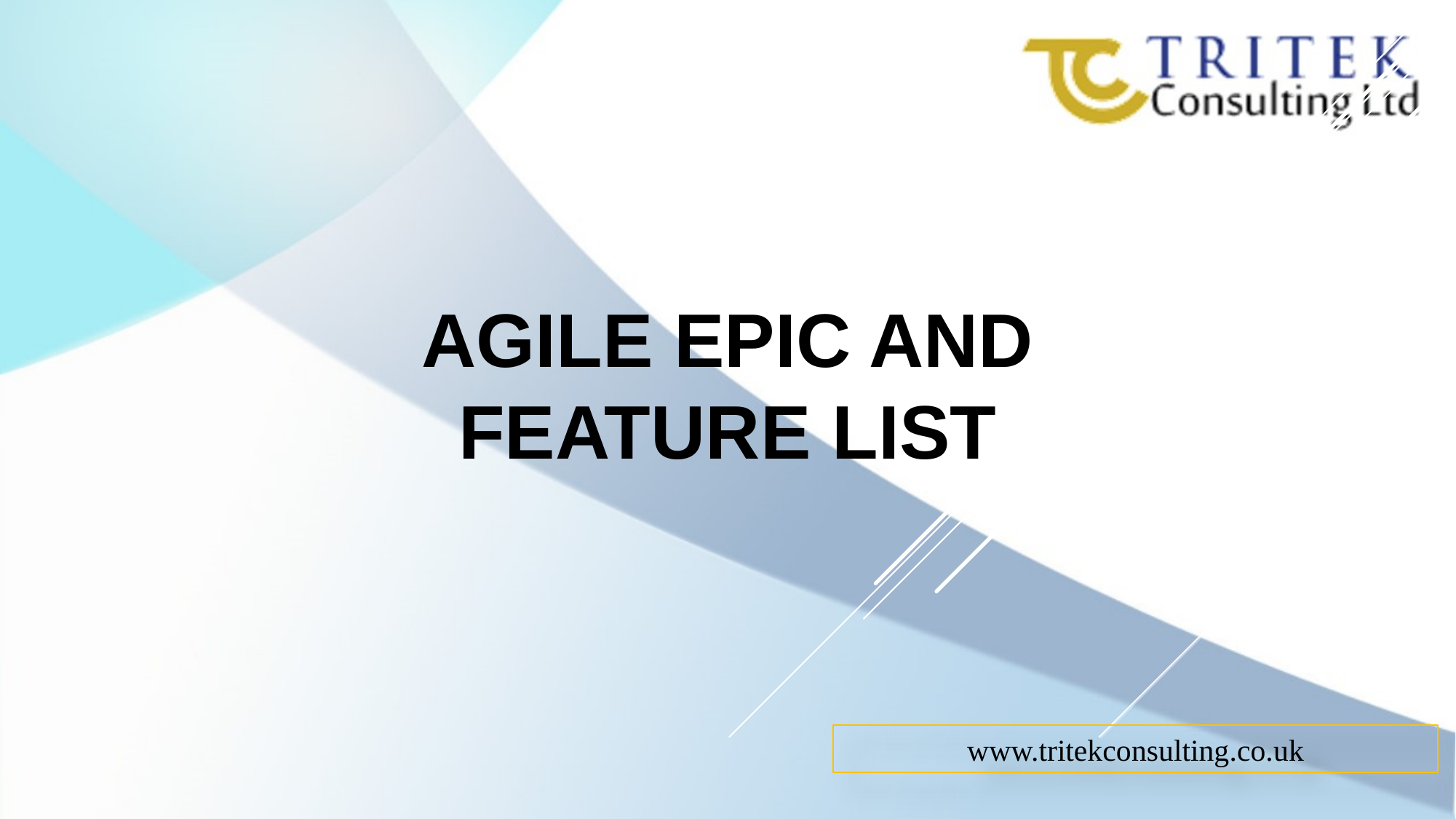

# AGILE EPIC and Feature LIST
www.tritekconsulting.co.uk